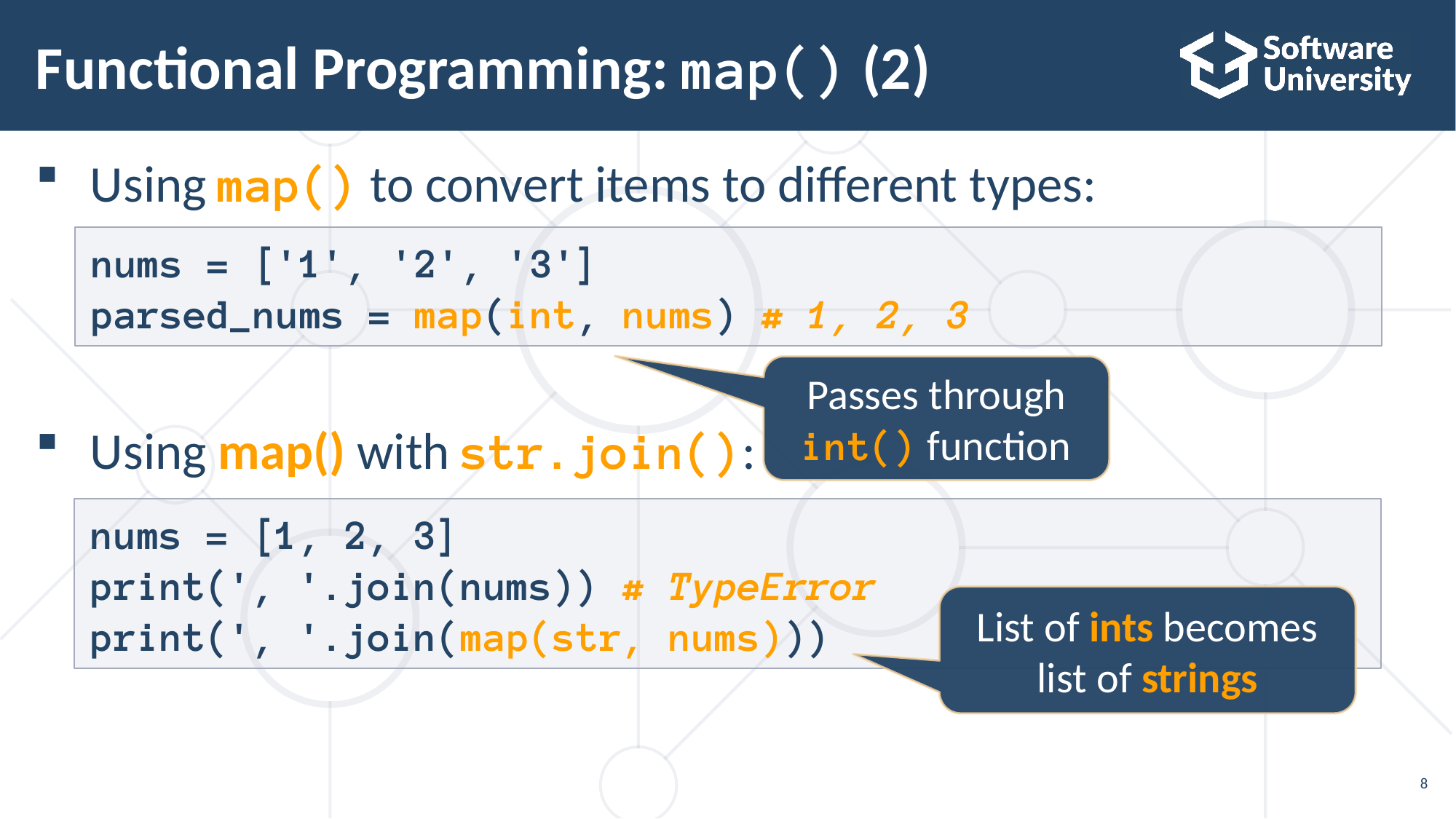

# Functional Programming: map() (2)
Using map() to convert items to different types:

Using map() with str.join():
nums = ['1', '2', '3']
parsed_nums = map(int, nums) # 1, 2, 3
Passes through int() function
nums = [1, 2, 3]
print(', '.join(nums)) # TypeError
print(', '.join(map(str, nums)))
List of ints becomes list of strings
8